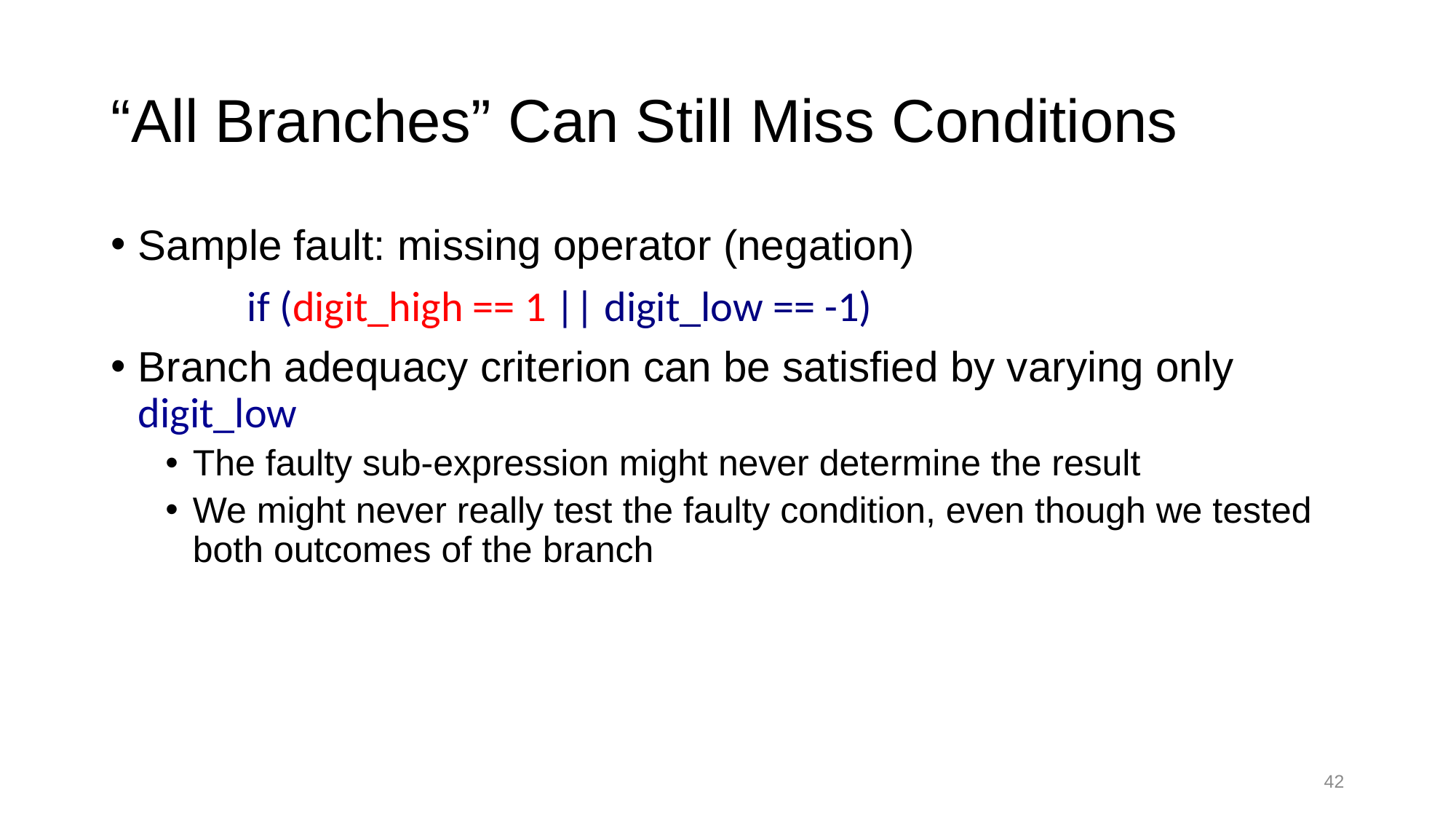

“All Branches” Can Still Miss Conditions
Sample fault: missing operator (negation)
		if (digit_high == 1 || digit_low == -1)
Branch adequacy criterion can be satisfied by varying only digit_low
The faulty sub-expression might never determine the result
We might never really test the faulty condition, even though we tested both outcomes of the branch
42